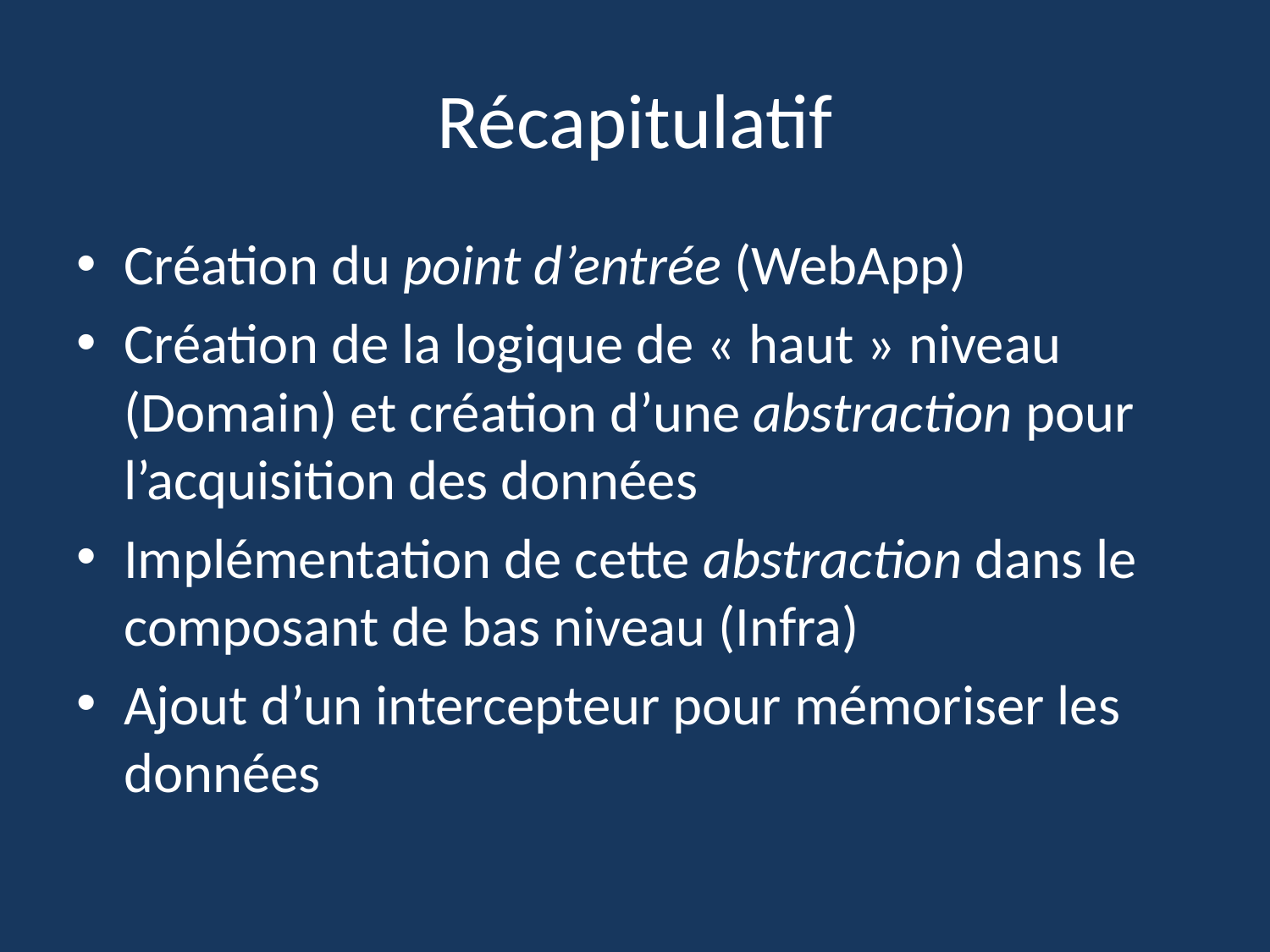

# Récapitulatif
Création du point d’entrée (WebApp)
Création de la logique de « haut » niveau (Domain) et création d’une abstraction pour l’acquisition des données
Implémentation de cette abstraction dans le composant de bas niveau (Infra)
Ajout d’un intercepteur pour mémoriser les données